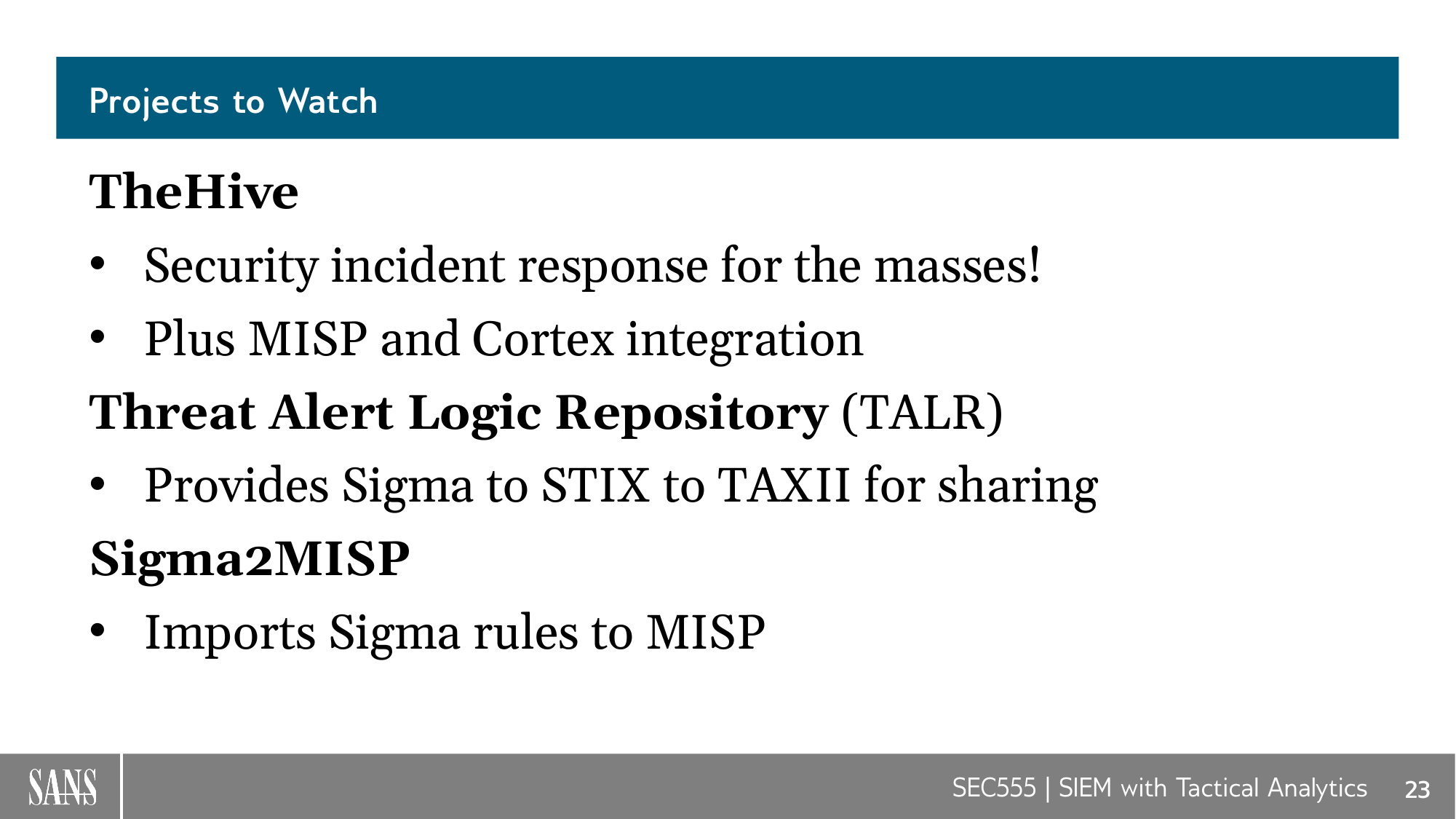

# Projects to Watch
TheHive
Security incident response for the masses!
Plus MISP and Cortex integration
Threat Alert Logic Repository (TALR)
Provides Sigma to STIX to TAXII for sharing
Sigma2MISP
Imports Sigma rules to MISP